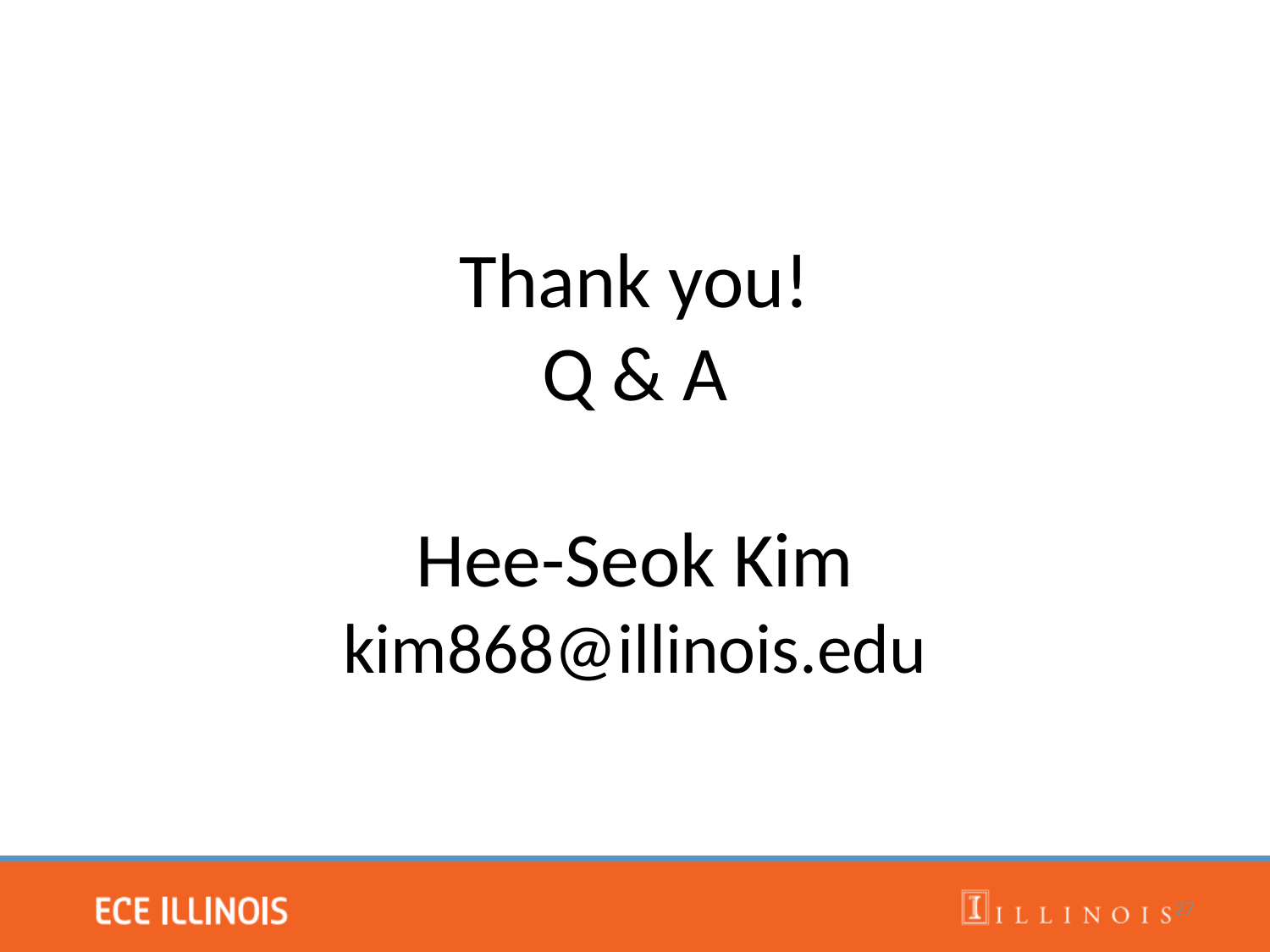

# Thank you! Q & A Hee-Seok Kim kim868@illinois.edu
27